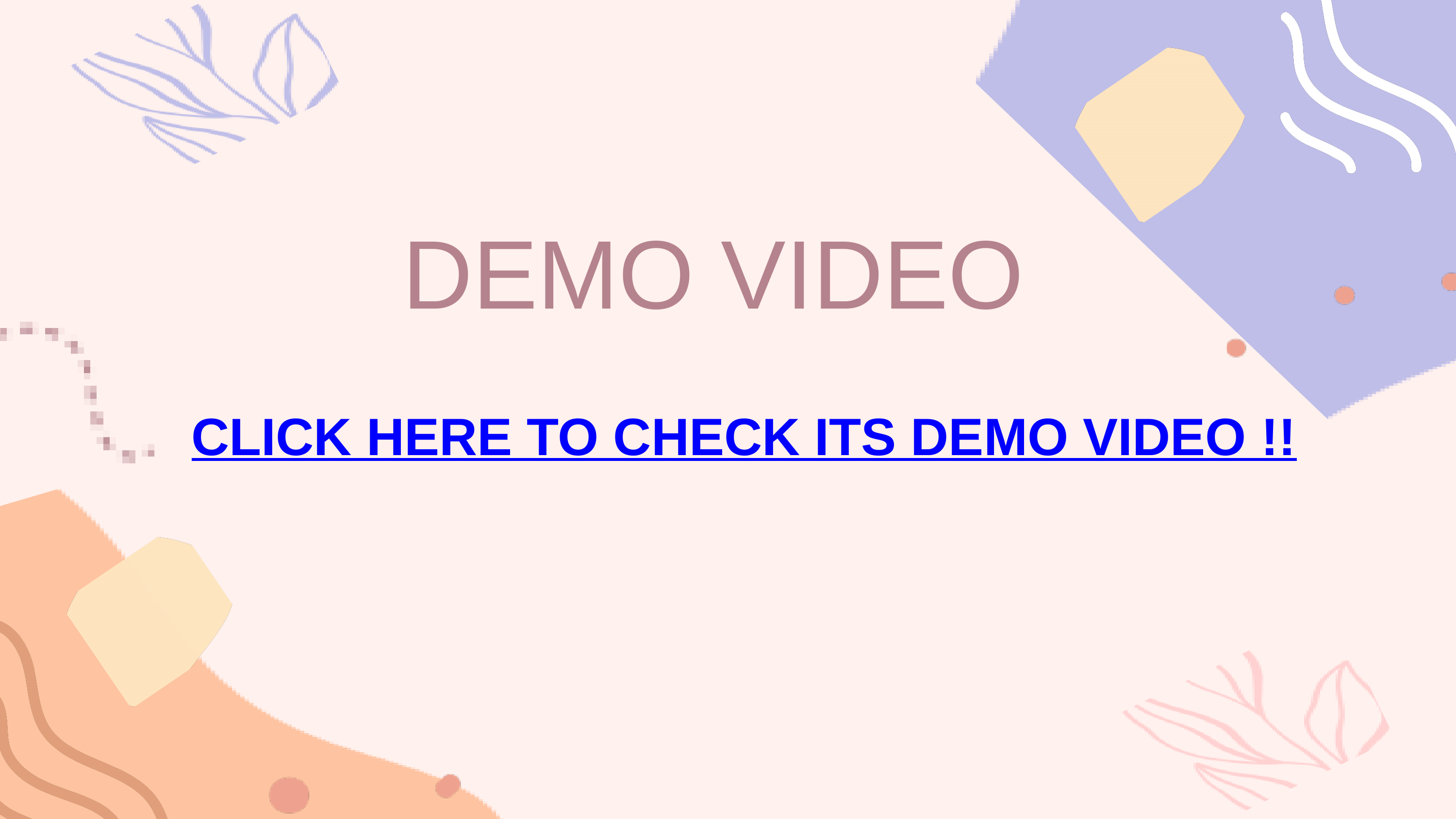

DEMO VIDEO

CLICK HERE TO CHECK ITS DEMO VIDEO !!